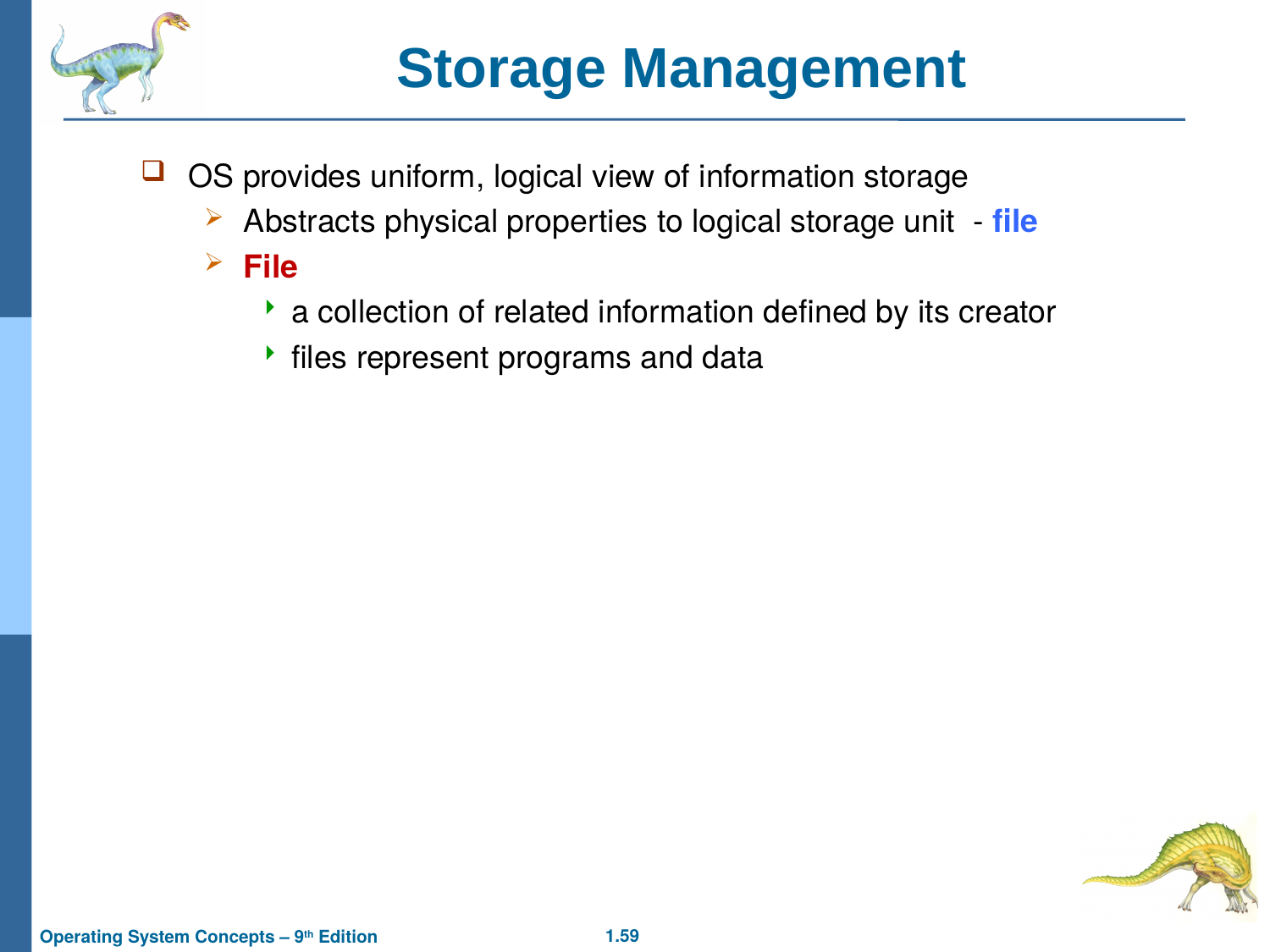

Storage Management
OS provides uniform, logical view of information storage
Abstracts physical properties to logical storage unit  - file
File
a collection of related information defined by its creator
files represent programs and data